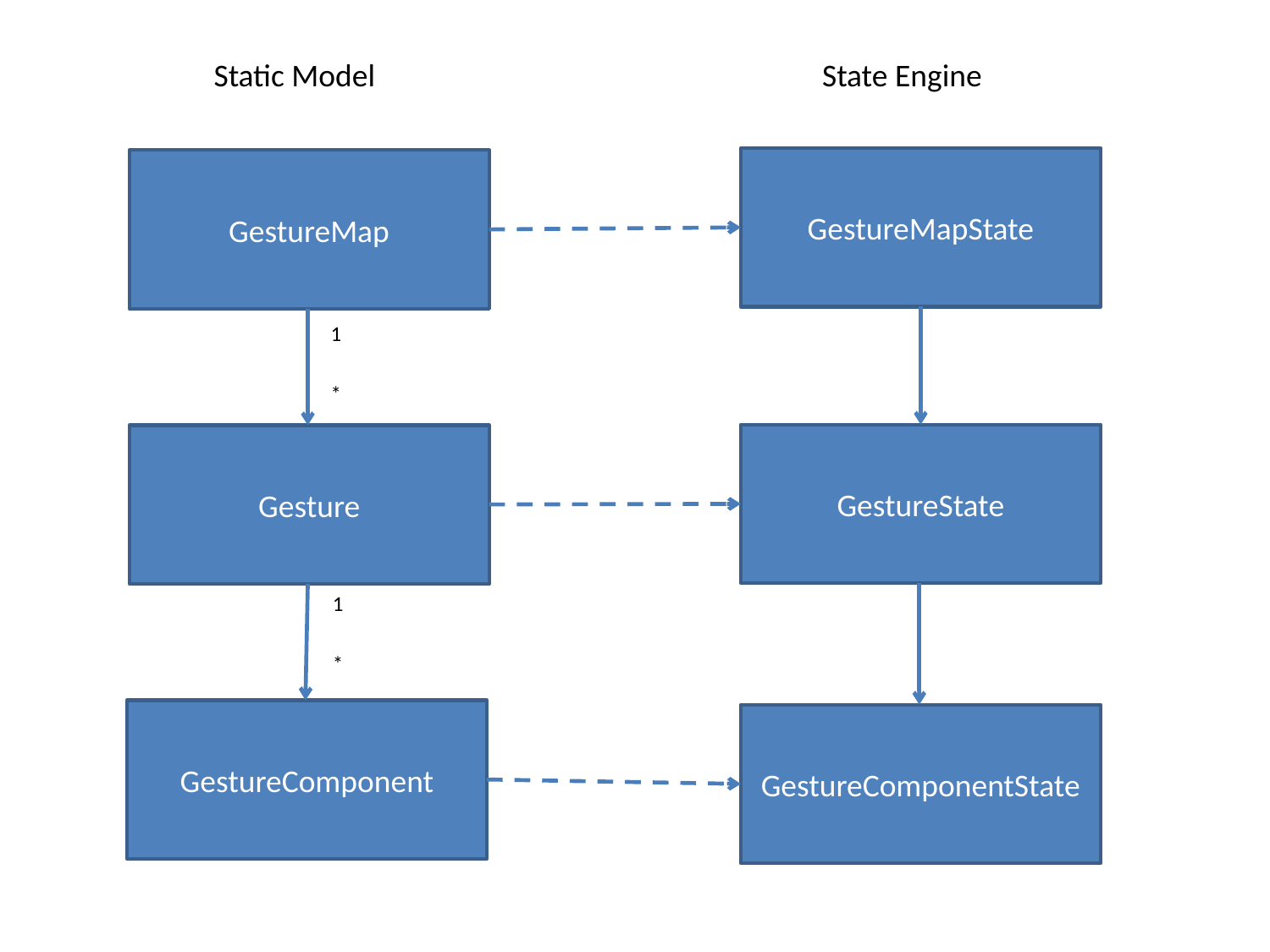

Static Model
State Engine
GestureMapState
GestureMap
1
*
GestureState
Gesture
1
*
GestureComponent
GestureComponentState